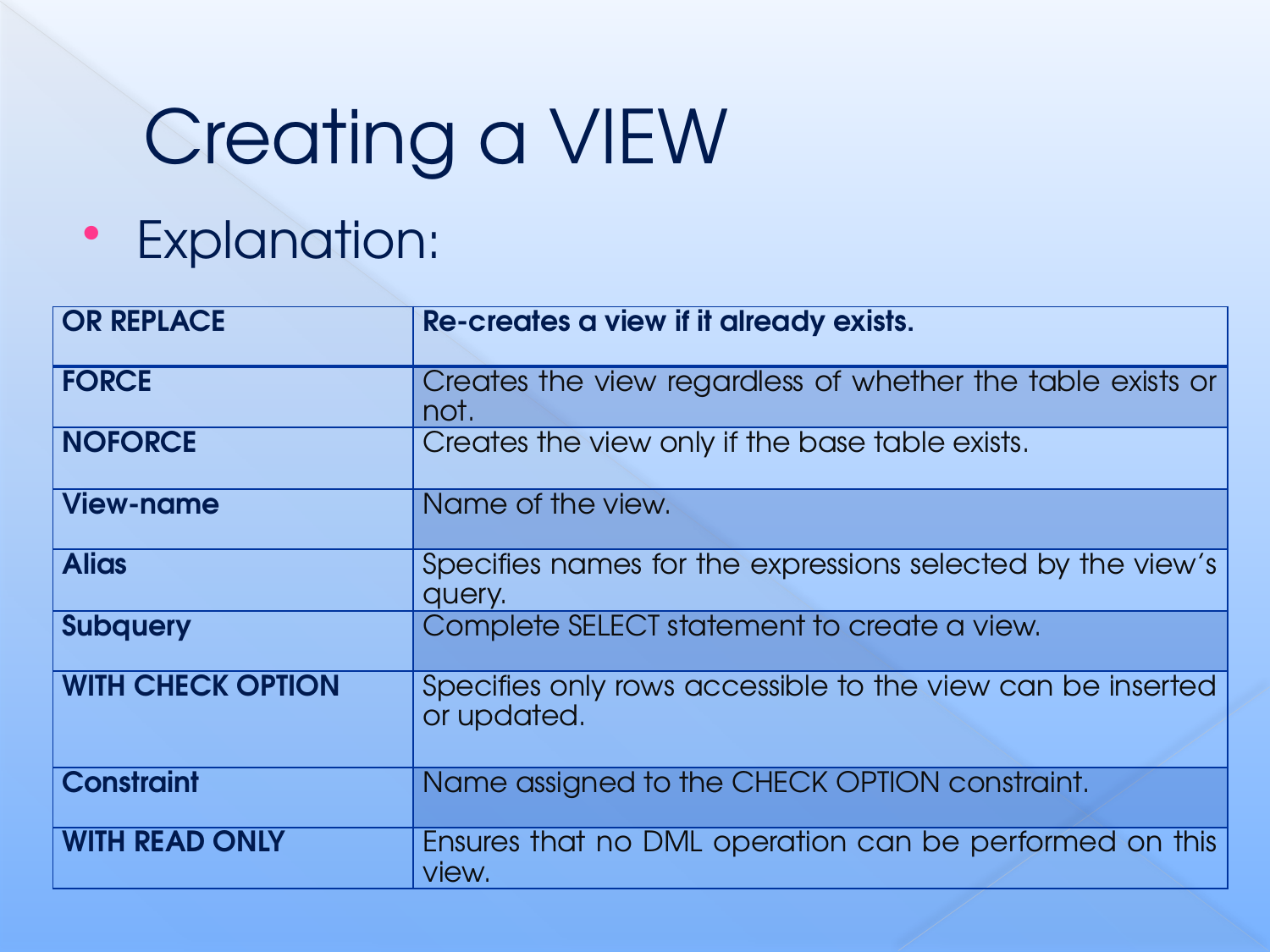

# Creating a VIEW
Explanation:

| OR REPLACE | Re-creates a view if it already exists. |
| --- | --- |
| FORCE | Creates the view regardless of whether the table exists or not. |
| NOFORCE | Creates the view only if the base table exists. |
| View-name | Name of the view. |
| Alias | Specifies names for the expressions selected by the view’s query. |
| Subquery | Complete SELECT statement to create a view. |
| WITH CHECK OPTION | Specifies only rows accessible to the view can be inserted or updated. |
| Constraint | Name assigned to the CHECK OPTION constraint. |
| WITH READ ONLY | Ensures that no DML operation can be performed on this view. |